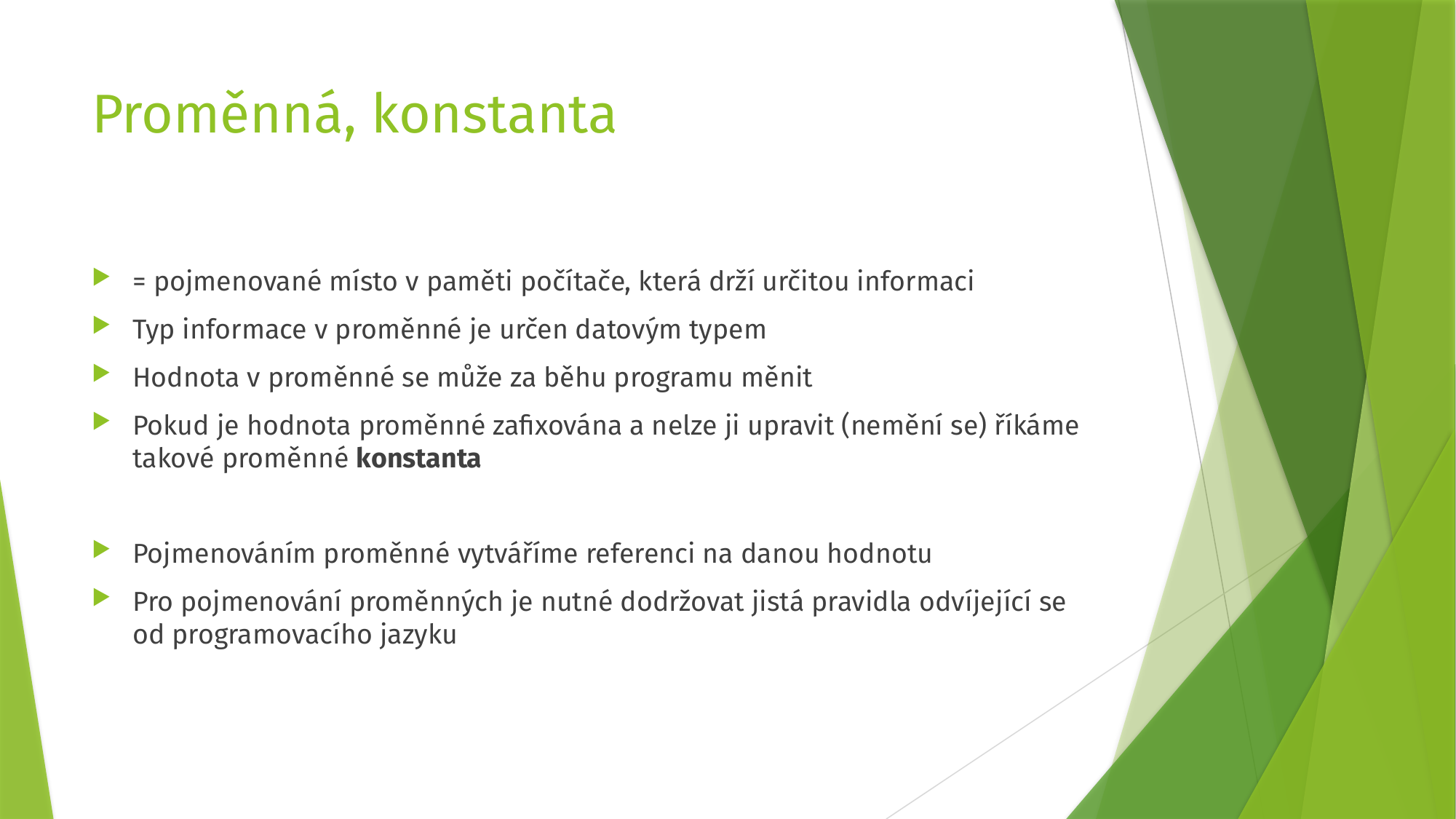

# Proměnná, konstanta
= pojmenované místo v paměti počítače, která drží určitou informaci
Typ informace v proměnné je určen datovým typem
Hodnota v proměnné se může za běhu programu měnit
Pokud je hodnota proměnné zafixována a nelze ji upravit (nemění se) říkáme takové proměnné konstanta

Pojmenováním proměnné vytváříme referenci na danou hodnotu
Pro pojmenování proměnných je nutné dodržovat jistá pravidla odvíjející se od programovacího jazyku